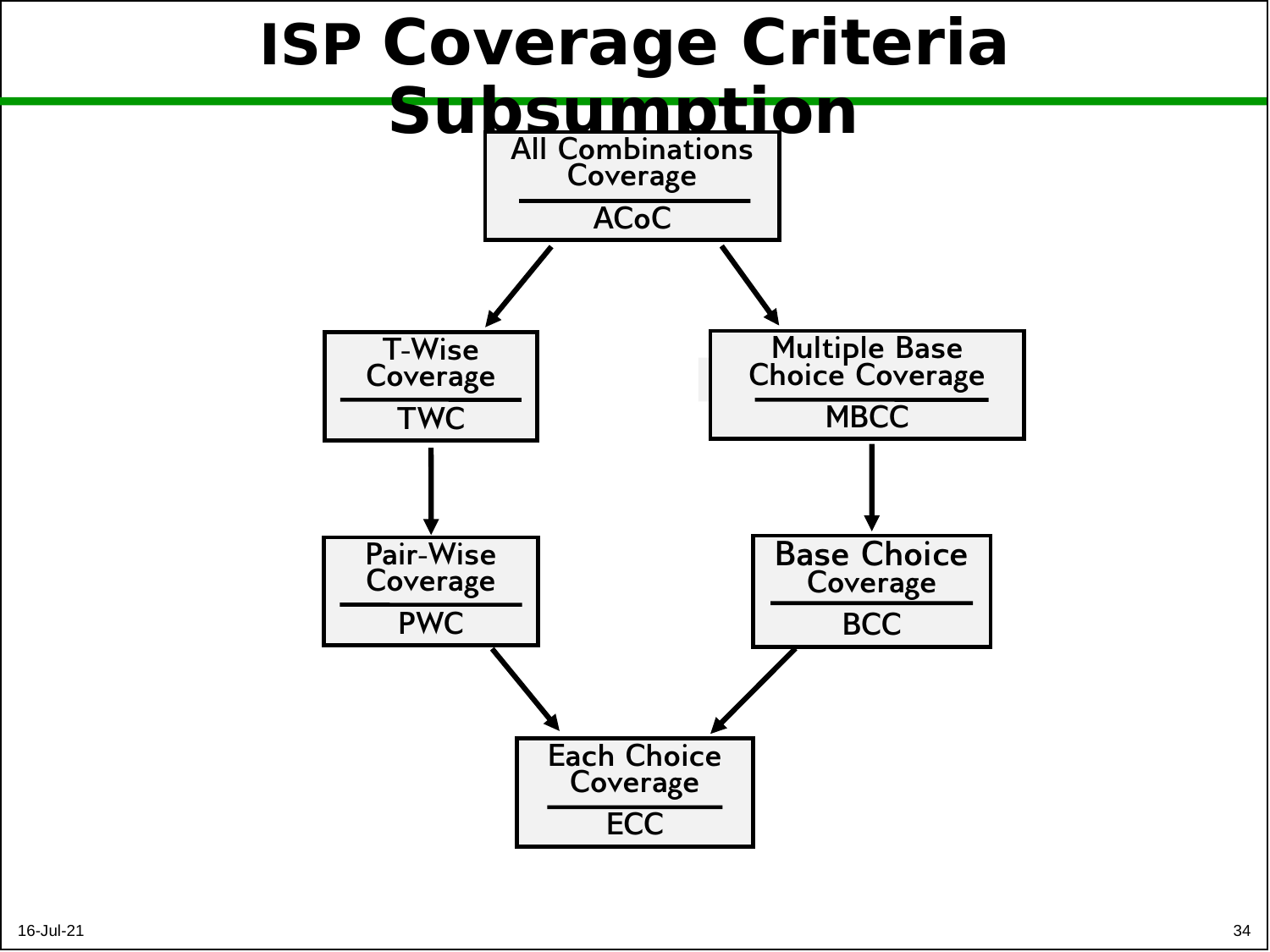

# ISP Coverage Criteria Subsumption
All Combinations Coverage
ACoC

T-Wise Coverage
TWC

Multiple Base Choice Coverage
MBCC

Base Choice Coverage
BCC

Pair-Wise Coverage
PWC

Each Choice Coverage
ECC

34
16-Jul-21